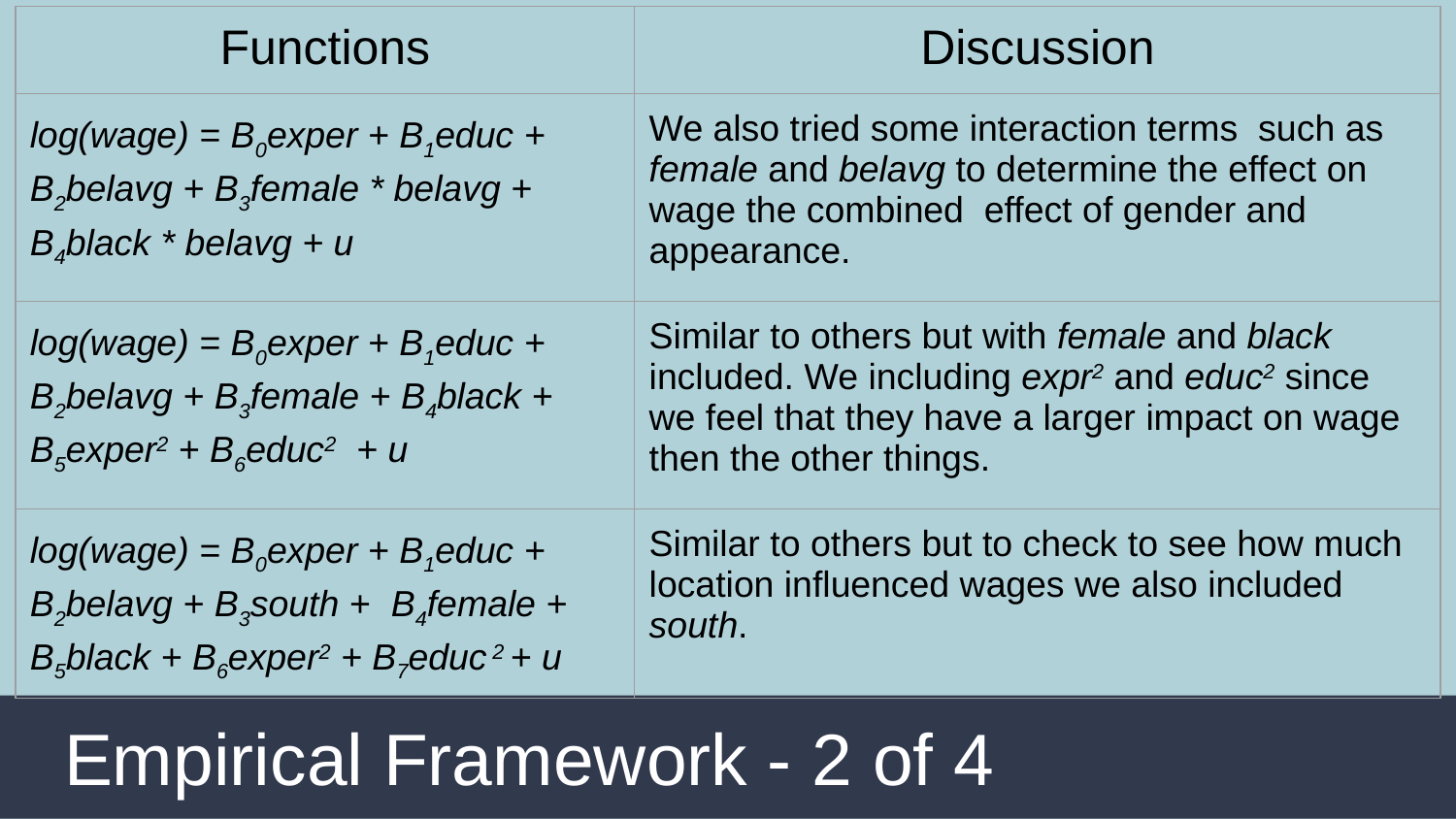

| Functions | Discussion |  |
| --- | --- | --- |
| log(wage) = B0exper + B1educ + B2belavg + B3female \* belavg + B4black \* belavg + u | We also tried some interaction terms such as female and belavg to determine the effect on wage the combined effect of gender and appearance. |  |
| log(wage) = B0exper + B1educ + B2belavg + B3female + B4black + B5exper2 + B6educ2 + u | Similar to others but with female and black included. We including expr2 and educ2 since we feel that they have a larger impact on wage then the other things. |  |
| log(wage) = B0exper + B1educ + B2belavg + B3south + B4female + B5black + B6exper2 + B7educ 2 + u | Similar to others but to check to see how much location influenced wages we also included south. |  |
Empirical Framework - 2 of 4